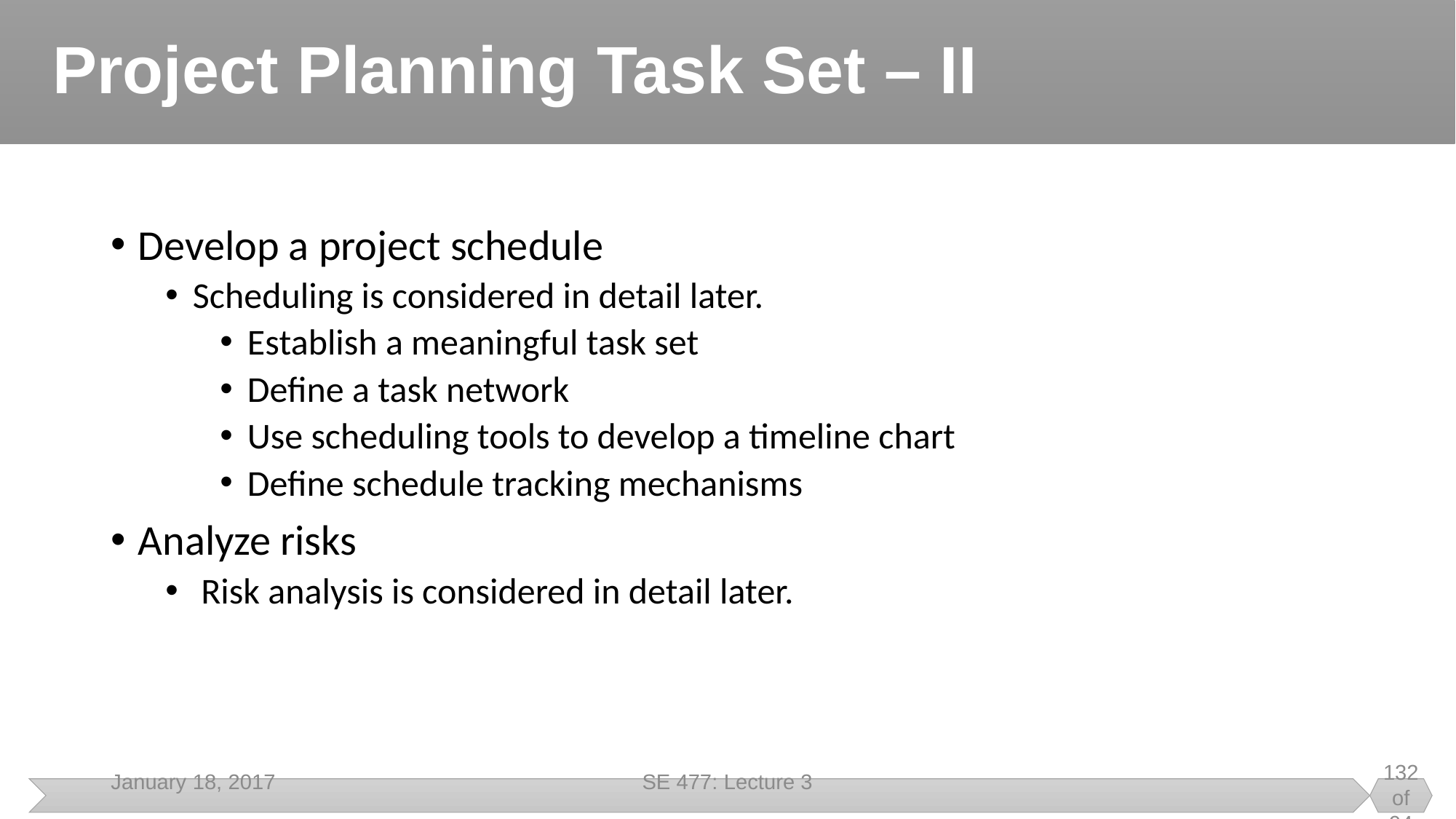

# Project Planning Task Set – II
Develop a project schedule
Scheduling is considered in detail later.
Establish a meaningful task set
Define a task network
Use scheduling tools to develop a timeline chart
Define schedule tracking mechanisms
Analyze risks
 Risk analysis is considered in detail later.
January 18, 2017
SE 477: Lecture 3
132 of 94